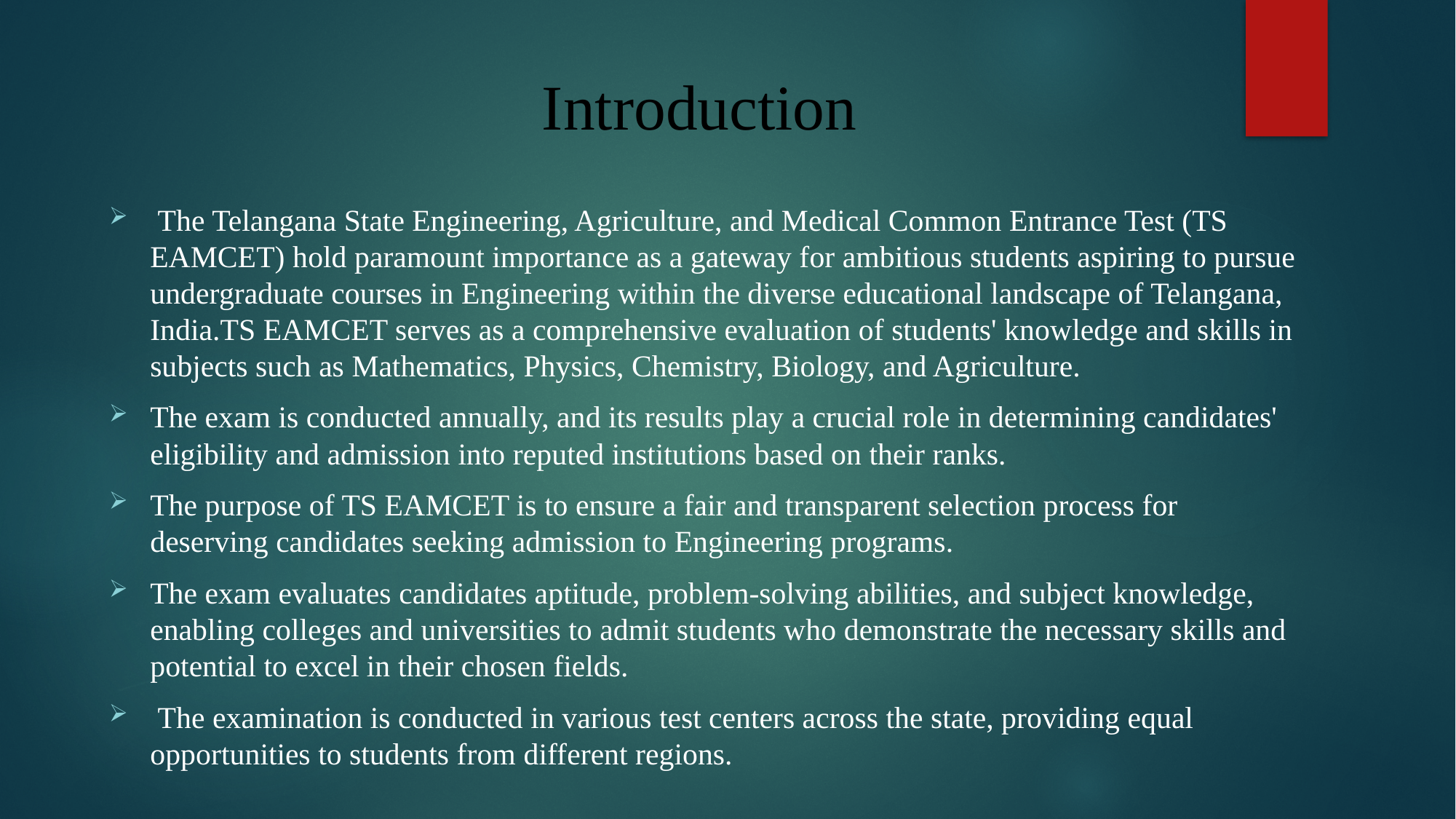

# Introduction

 The Telangana State Engineering, Agriculture, and Medical Common Entrance Test (TS EAMCET) hold paramount importance as a gateway for ambitious students aspiring to pursue undergraduate courses in Engineering within the diverse educational landscape of Telangana, India.TS EAMCET serves as a comprehensive evaluation of students' knowledge and skills in subjects such as Mathematics, Physics, Chemistry, Biology, and Agriculture.
The exam is conducted annually, and its results play a crucial role in determining candidates' eligibility and admission into reputed institutions based on their ranks.
The purpose of TS EAMCET is to ensure a fair and transparent selection process for deserving candidates seeking admission to Engineering programs.
The exam evaluates candidates aptitude, problem-solving abilities, and subject knowledge, enabling colleges and universities to admit students who demonstrate the necessary skills and potential to excel in their chosen fields.
 The examination is conducted in various test centers across the state, providing equal opportunities to students from different regions.